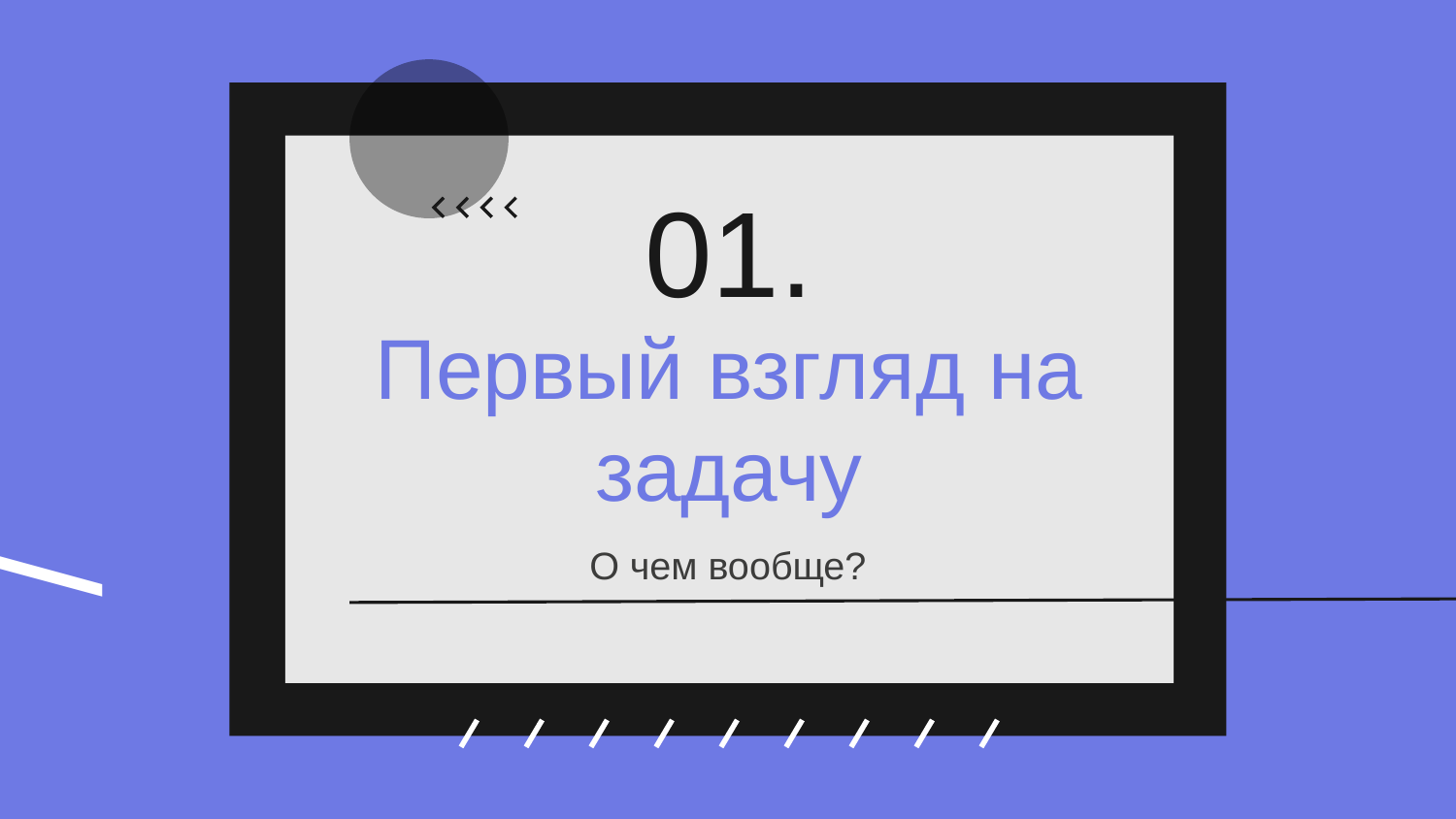

01.

# Первый взгляд на задачу
О чем вообще?